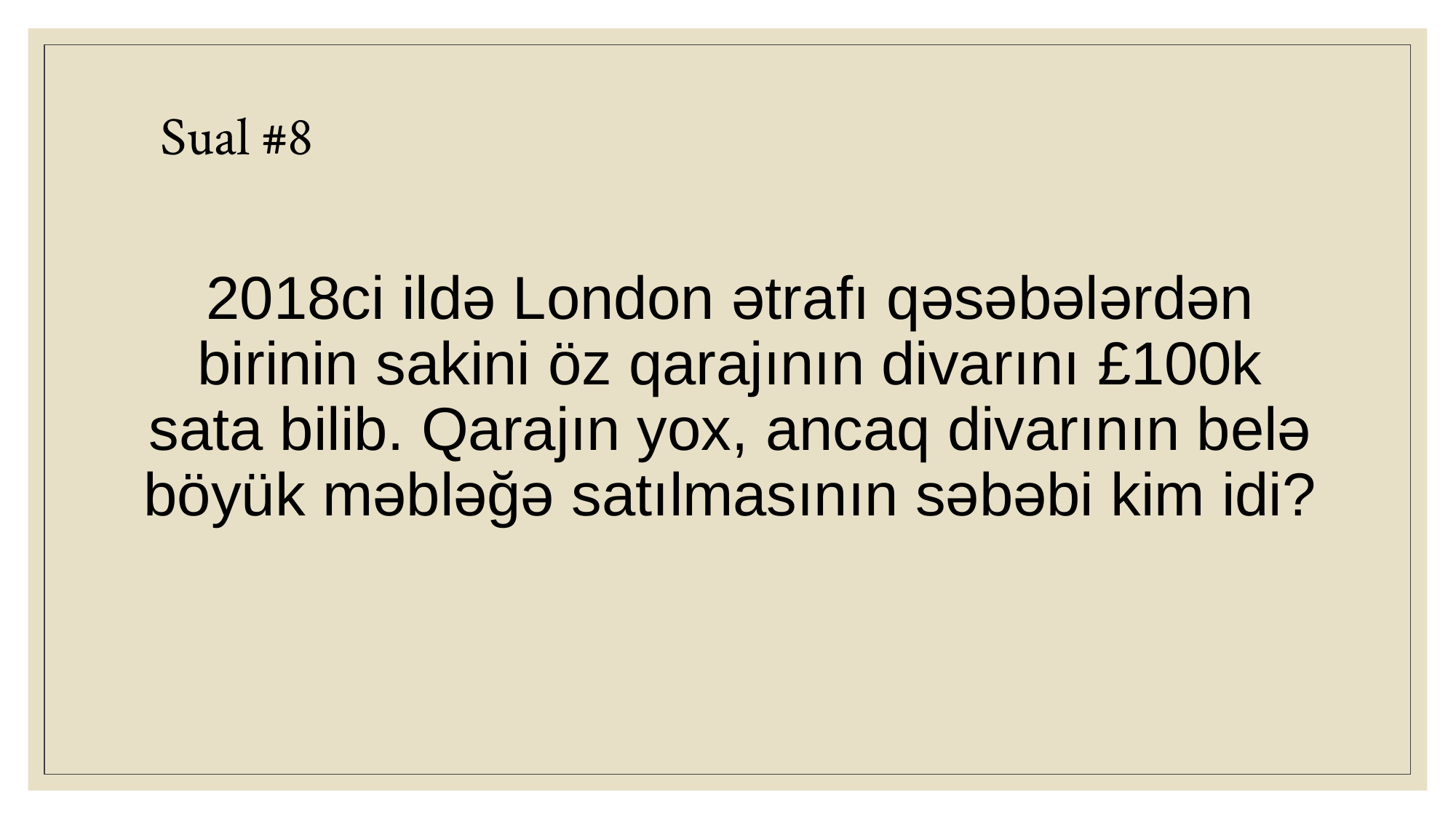

Sual #8
# 2018ci ildə London ətrafı qəsəbələrdən birinin sakini öz qarajının divarını £100k sata bilib. Qarajın yox, ancaq divarının belə böyük məbləğə satılmasının səbəbi kim idi?